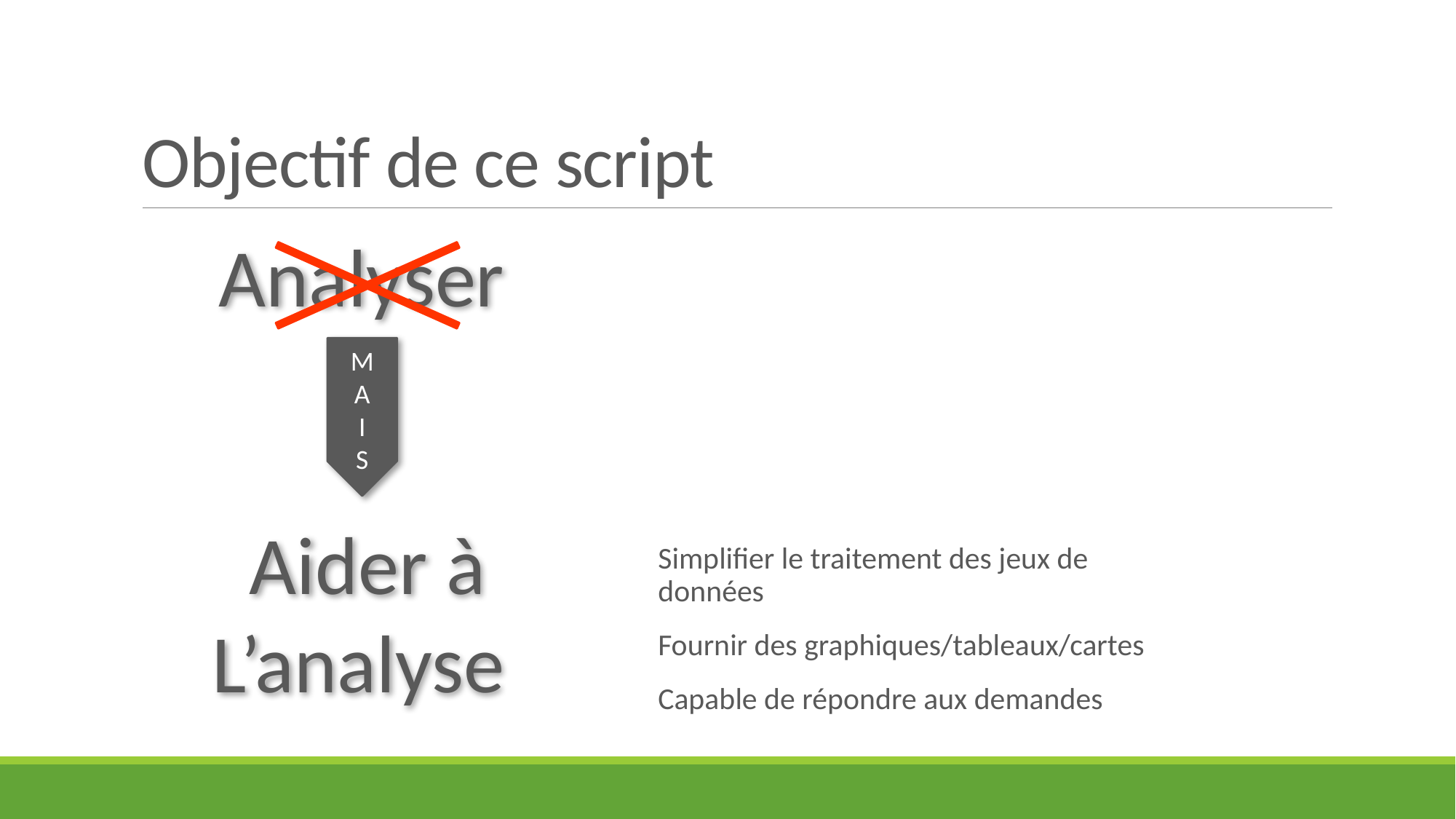

# Objectif de ce script

Analyser
M
A
I
S

Aider à
L’analyse
Simplifier le traitement des jeux de données
Fournir des graphiques/tableaux/cartes
Capable de répondre aux demandes